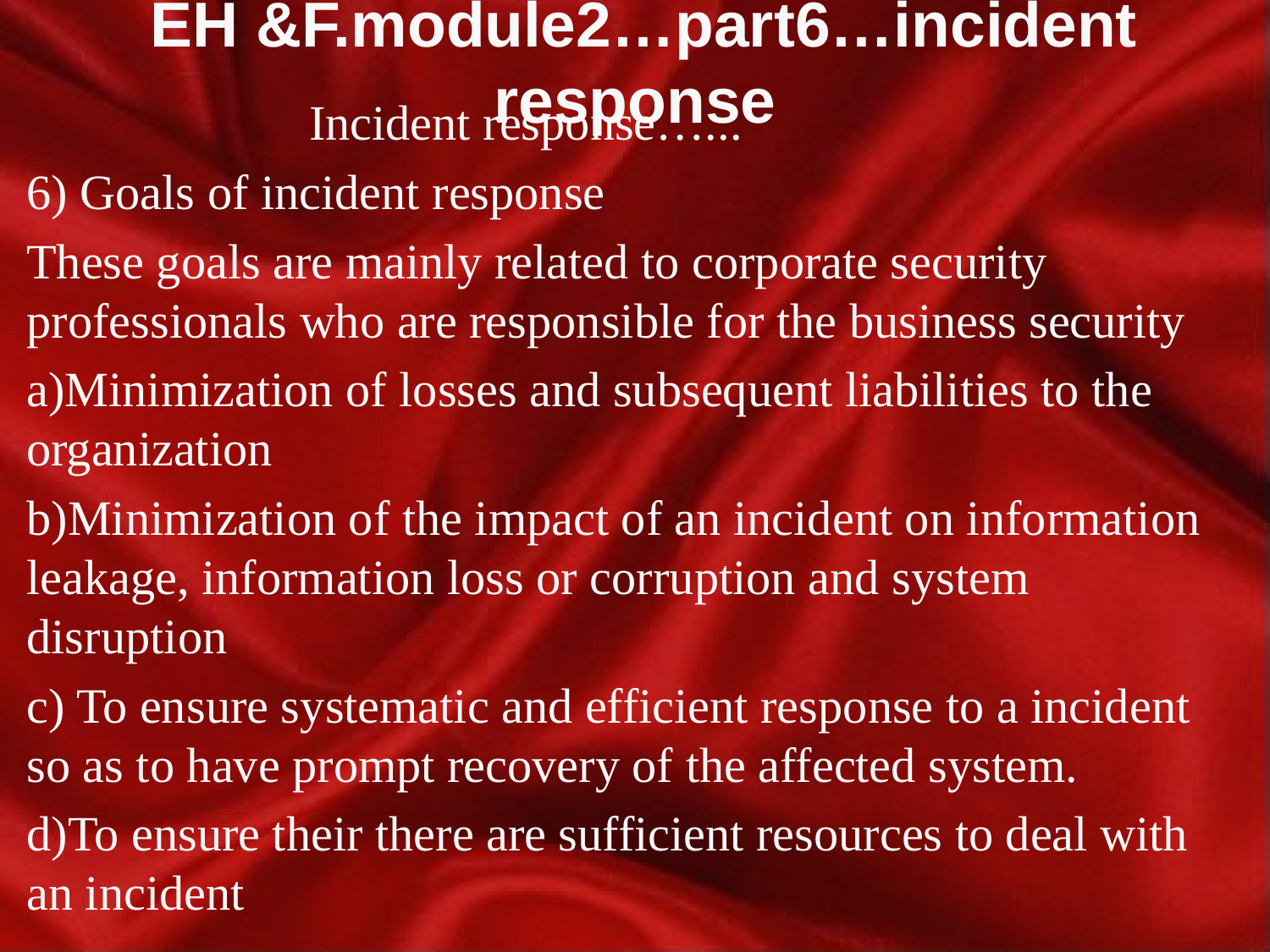

# EH &F.module2…part6…incident response
                       Incident response…...
6) Goals of incident response
These goals are mainly related to corporate security professionals who are responsible for the business security
a)Minimization of losses and subsequent liabilities to the organization
b)Minimization of the impact of an incident on information leakage, information loss or corruption and system disruption
c) To ensure systematic and efficient response to a incident so as to have prompt recovery of the affected system.
d)To ensure their there are sufficient resources to deal with an incident